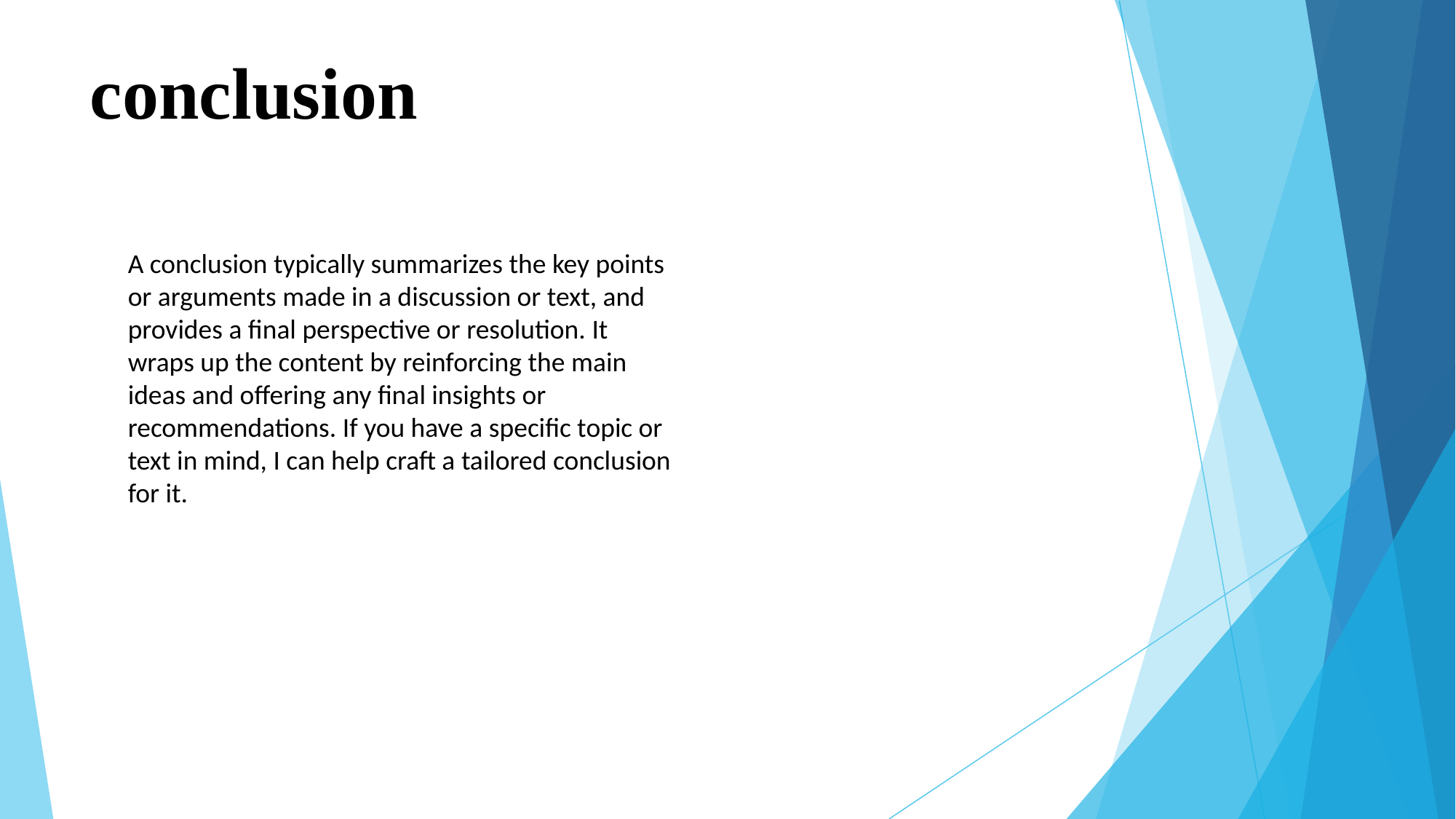

# conclusion
A conclusion typically summarizes the key points or arguments made in a discussion or text, and provides a final perspective or resolution. It wraps up the content by reinforcing the main ideas and offering any final insights or recommendations. If you have a specific topic or text in mind, I can help craft a tailored conclusion for it.